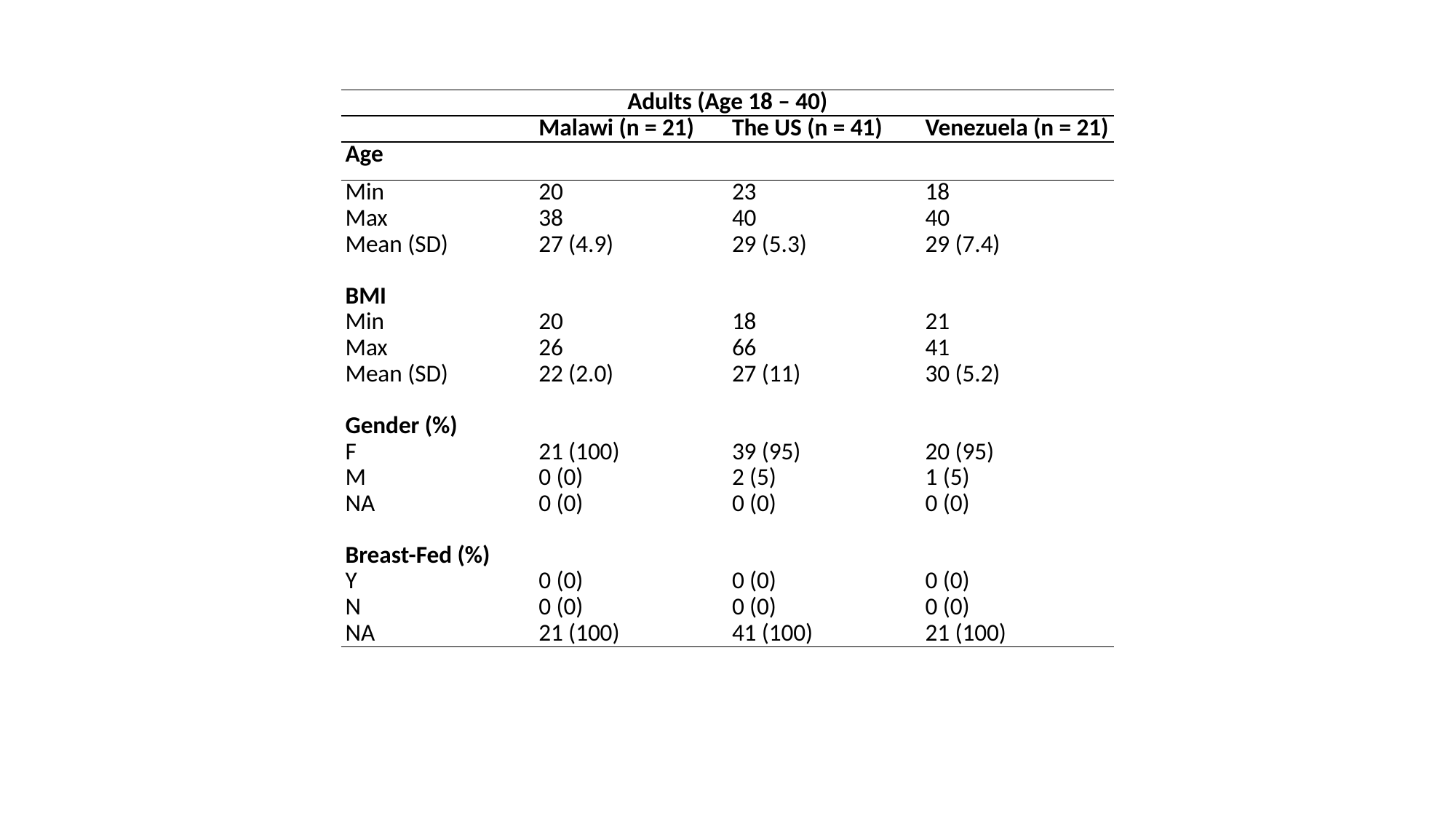

| Adults (Age 18 – 40) |  |  |  |
| --- | --- | --- | --- |
|  | Malawi (n = 21) | The US (n = 41) | Venezuela (n = 21) |
| Age |  |  |  |
| Min | 20 | 23 | 18 |
| Max | 38 | 40 | 40 |
| Mean (SD) | 27 (4.9) | 29 (5.3) | 29 (7.4) |
|  |  |  |  |
| BMI |  |  |  |
| Min | 20 | 18 | 21 |
| Max | 26 | 66 | 41 |
| Mean (SD) | 22 (2.0) | 27 (11) | 30 (5.2) |
|  |  |  |  |
| Gender (%) |  |  |  |
| F | 21 (100) | 39 (95) | 20 (95) |
| M | 0 (0) | 2 (5) | 1 (5) |
| NA | 0 (0) | 0 (0) | 0 (0) |
|  |  |  |  |
| Breast-Fed (%) |  |  |  |
| Y | 0 (0) | 0 (0) | 0 (0) |
| N | 0 (0) | 0 (0) | 0 (0) |
| NA | 21 (100) | 41 (100) | 21 (100) |